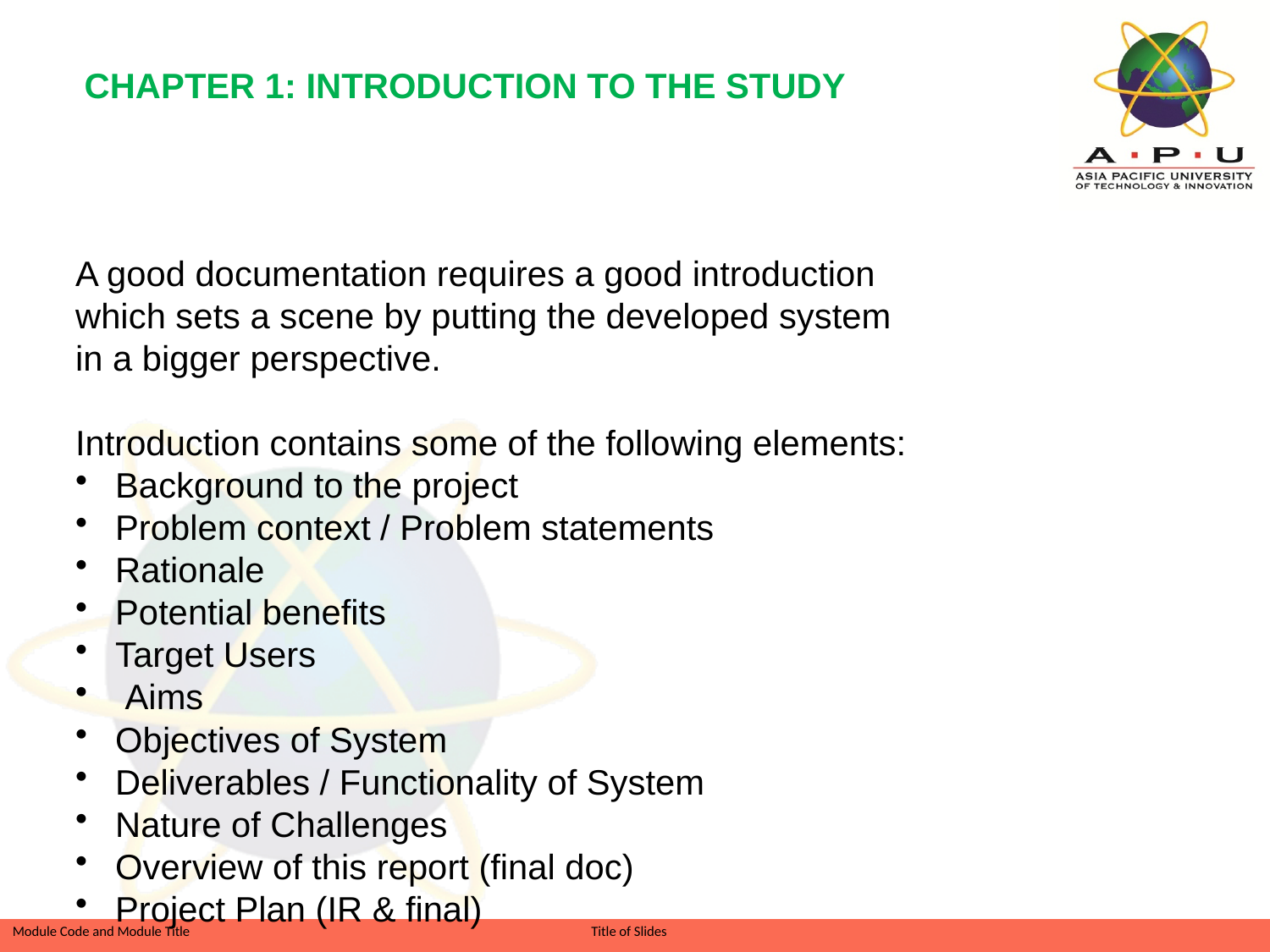

CHAPTER 1: INTRODUCTION TO THE STUDY

A good documentation requires a good introduction
which sets a scene by putting the developed system
in a bigger perspective.

Introduction contains some of the following elements:
 Background to the project
 Problem context / Problem statements
 Rationale
 Potential benefits
 Target Users
  Aims
 Objectives of System
 Deliverables / Functionality of System
 Nature of Challenges
 Overview of this report (final doc)
 Project Plan (IR & final)
Slide 10 of 41